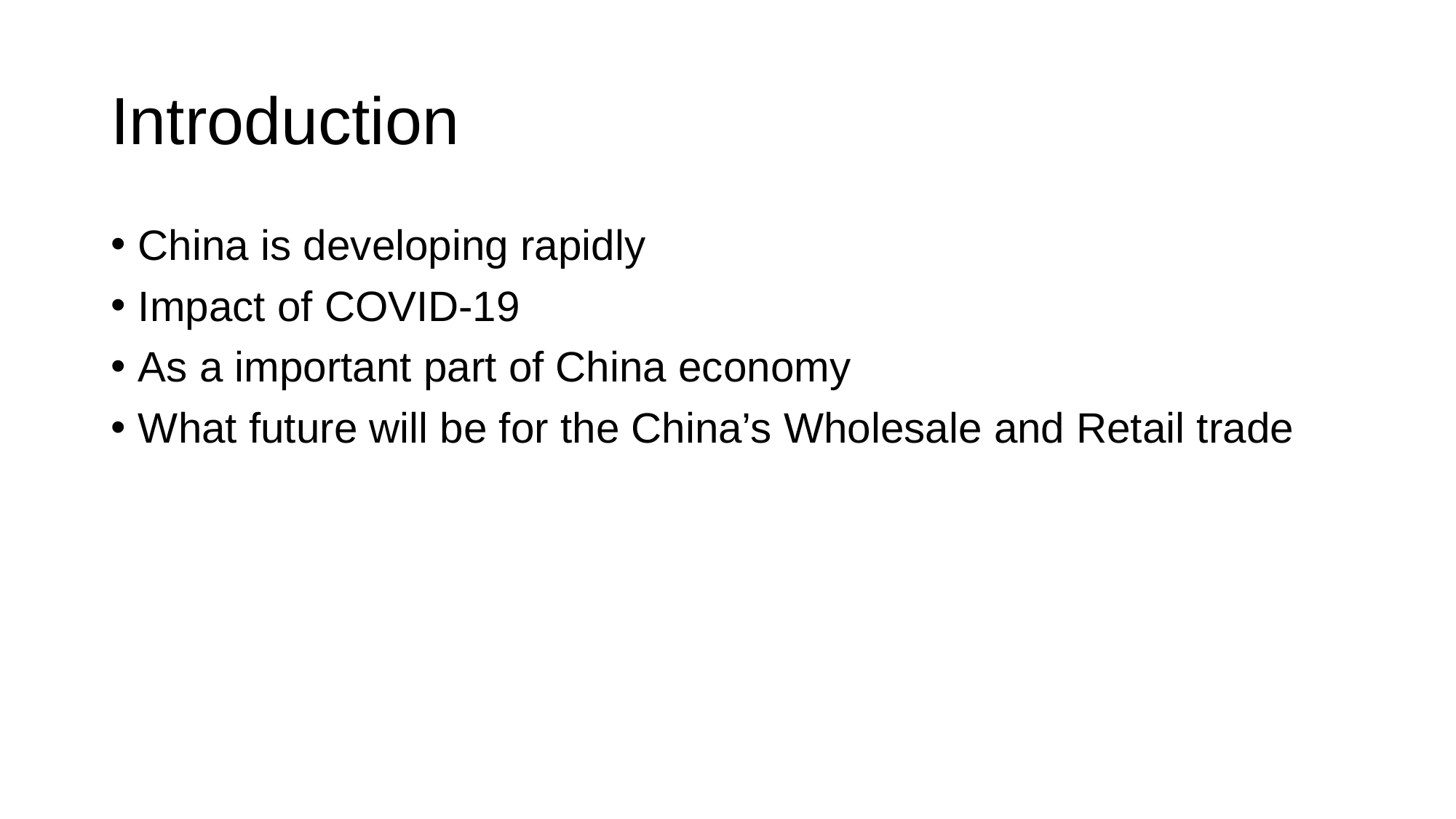

# Introduction
China is developing rapidly
Impact of COVID-19
As a important part of China economy
What future will be for the China’s Wholesale and Retail trade